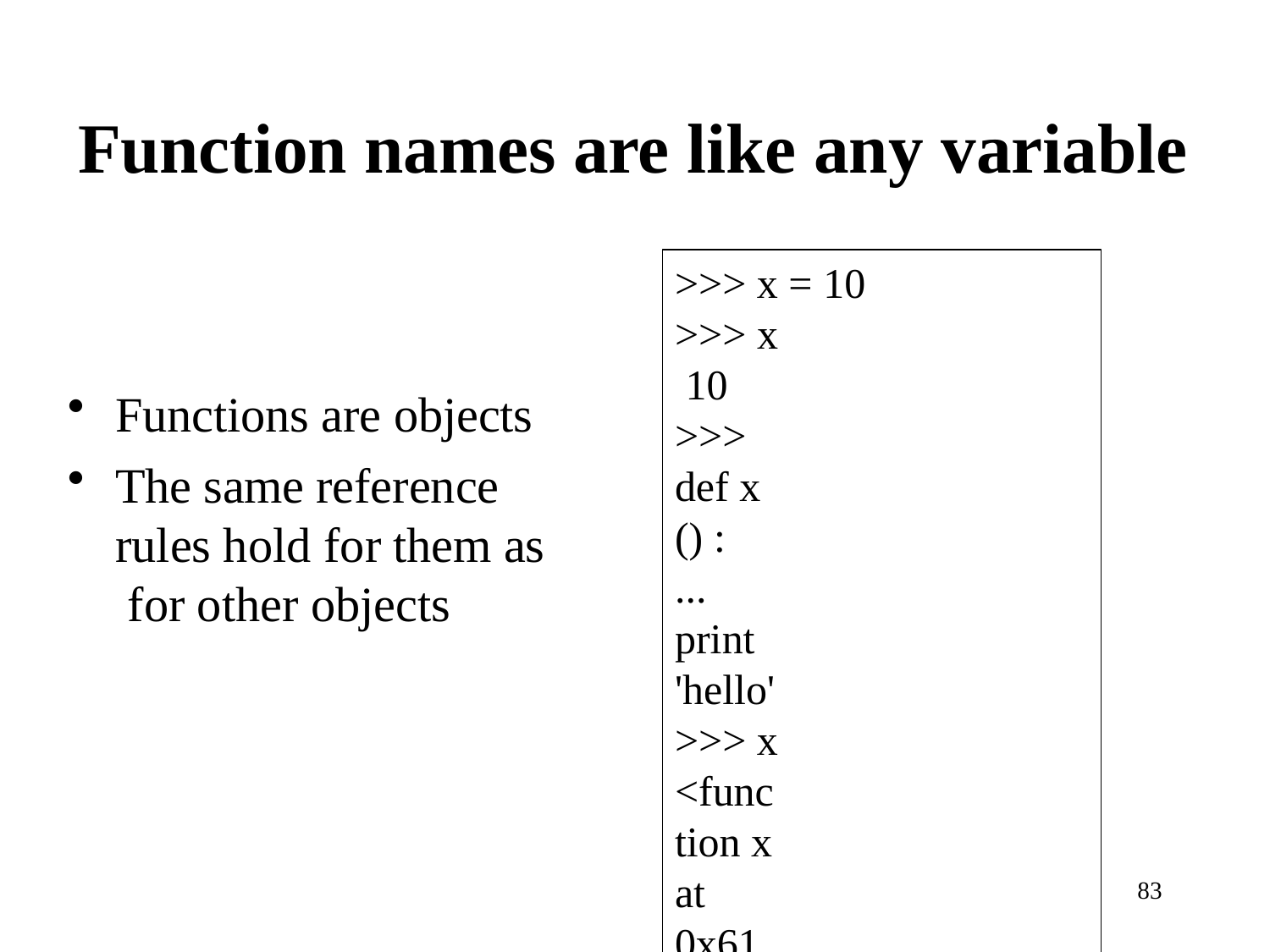

# Function names are like any variable
>>> x = 10
>>> x  10
>>> def x () :
...	print 'hello'
>>> x
<function x at 0x619f0>
>>> x()
hello
>>> x = 'blah'
>>> x
'blah'
Functions are objects
The same reference  rules hold for them as  for other objects
83